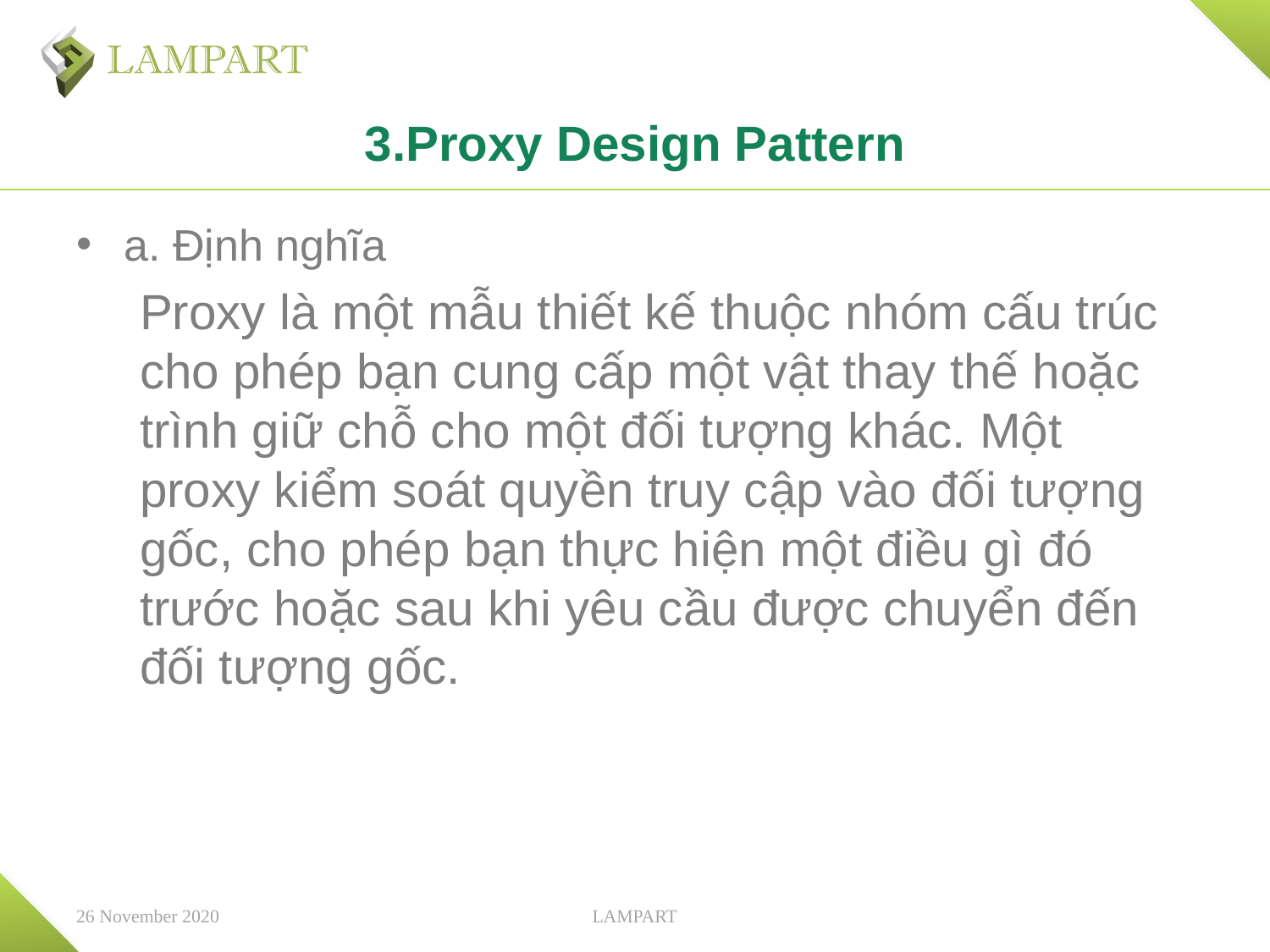

# 3.Proxy Design Pattern
a. Định nghĩa
Proxy là một mẫu thiết kế thuộc nhóm cấu trúc cho phép bạn cung cấp một vật thay thế hoặc trình giữ chỗ cho một đối tượng khác. Một proxy kiểm soát quyền truy cập vào đối tượng gốc, cho phép bạn thực hiện một điều gì đó trước hoặc sau khi yêu cầu được chuyển đến đối tượng gốc.
26 November 2020
LAMPART
2